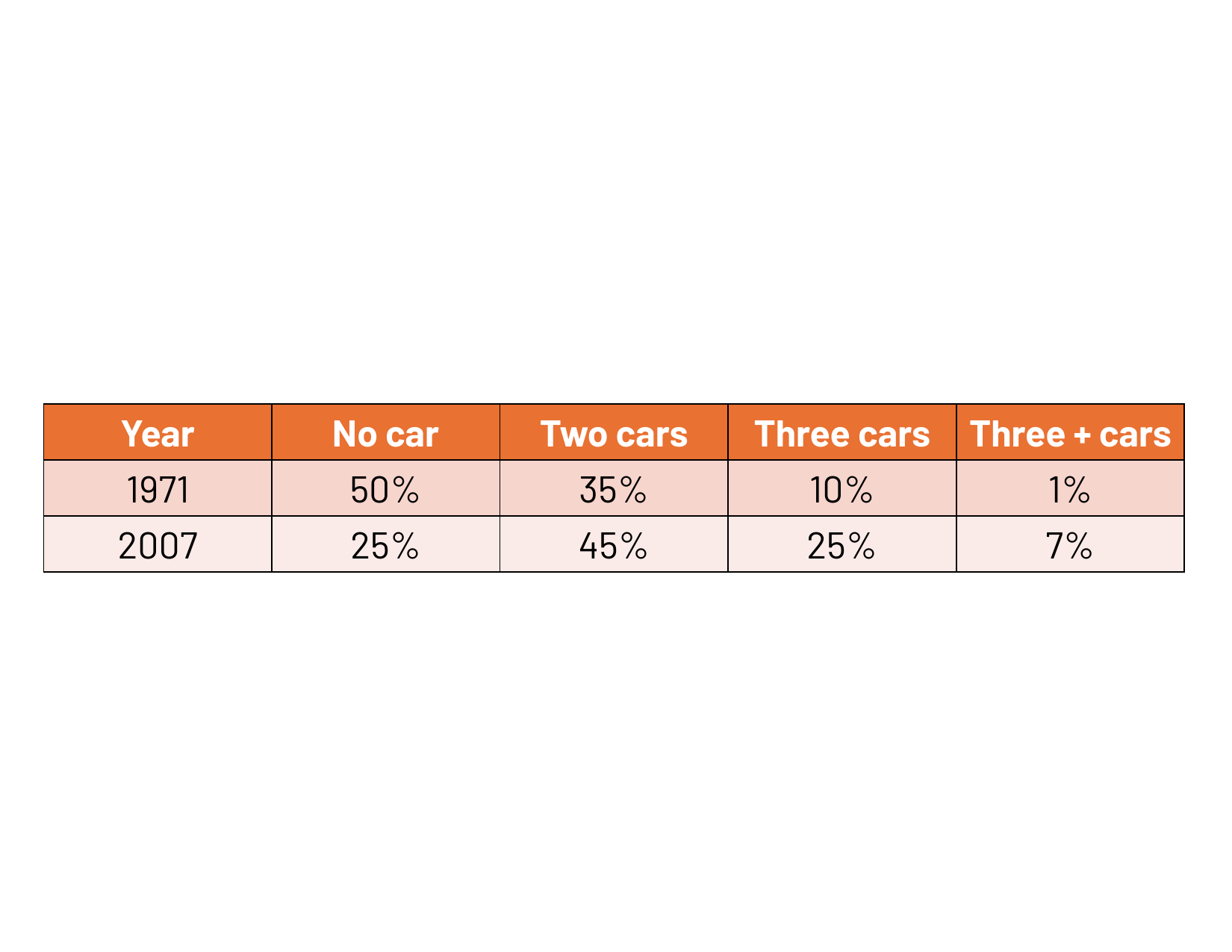

| Year | No car | Two cars | Three cars | Three + cars |
| --- | --- | --- | --- | --- |
| 1971 | 50% | 35% | 10% | 1% |
| 2007 | 25% | 45% | 25% | 7% |